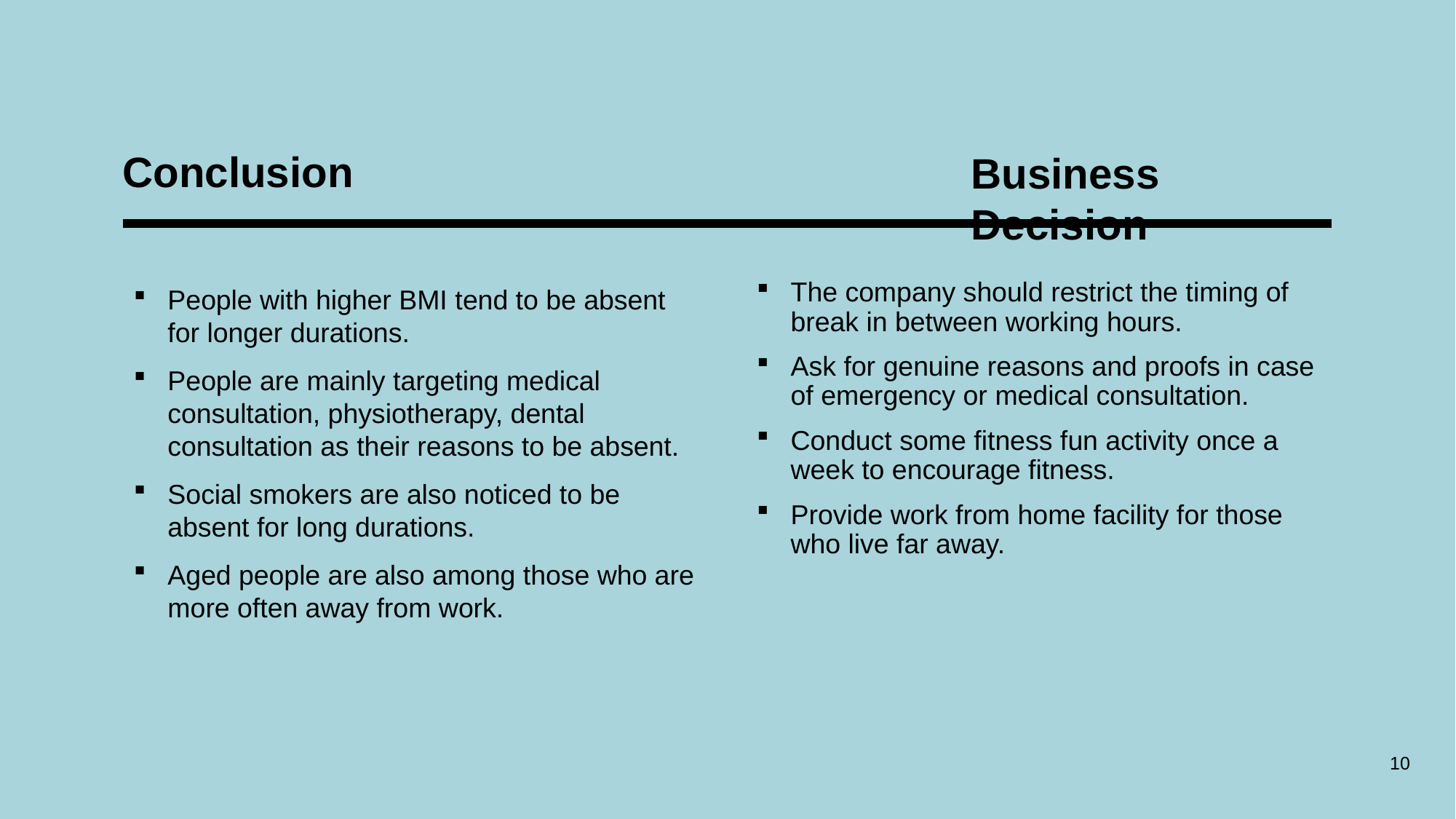

# Conclusion
Business Decision
The company should restrict the timing of break in between working hours.
Ask for genuine reasons and proofs in case of emergency or medical consultation.
Conduct some fitness fun activity once a week to encourage fitness.
Provide work from home facility for those who live far away.
People with higher BMI tend to be absent for longer durations.
People are mainly targeting medical consultation, physiotherapy, dental consultation as their reasons to be absent.
Social smokers are also noticed to be absent for long durations.
Aged people are also among those who are more often away from work.

10